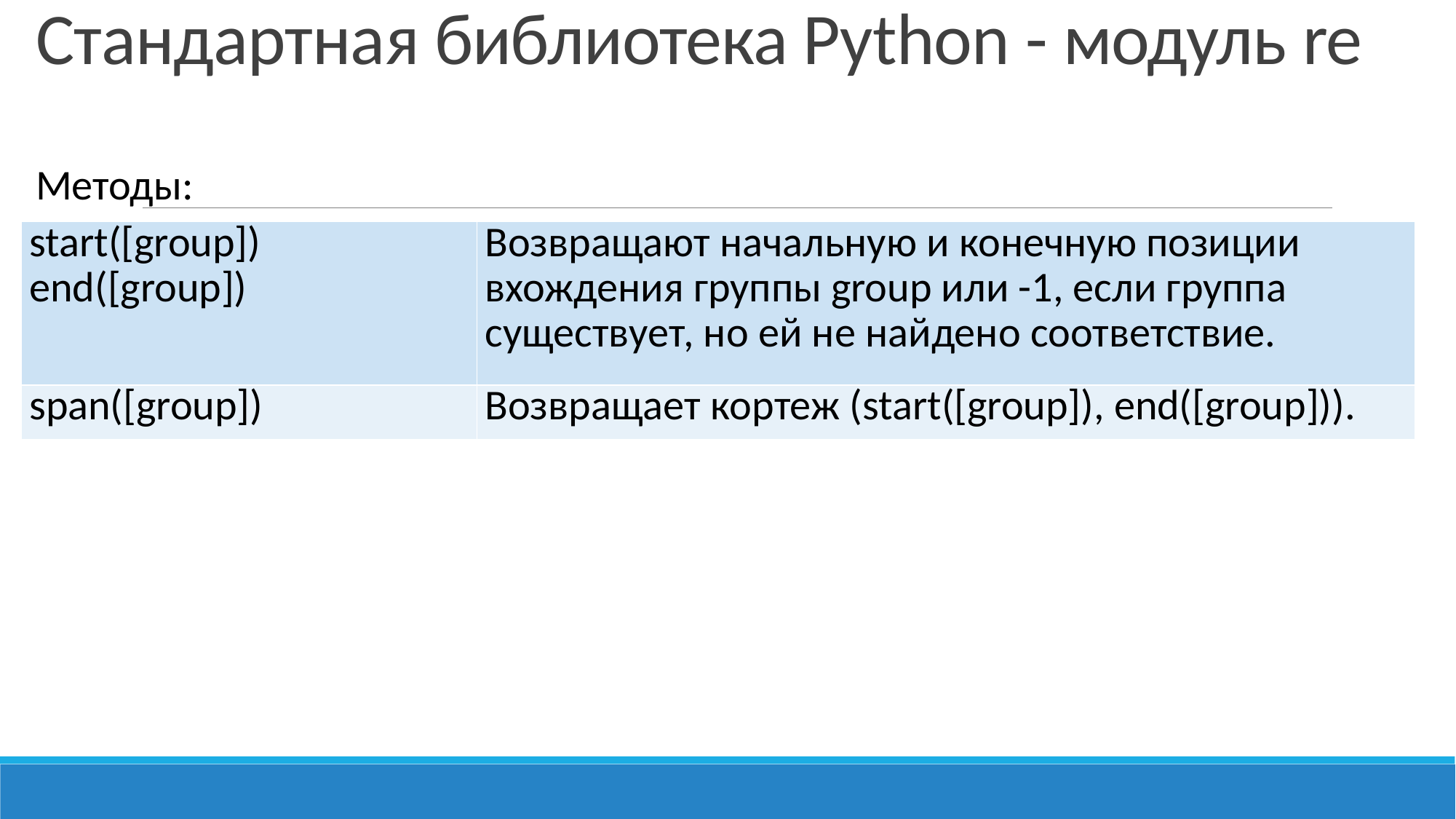

Стандартная библиотека Python - модуль re

Методы:
| start([group]) end([group]) | Возвращают начальную и конечную позиции вхождения группы group или -1, если группа существует, но ей не найдено соответствие. |
| --- | --- |
| span([group]) | Возвращает кортеж (start([group]), end([group])). |